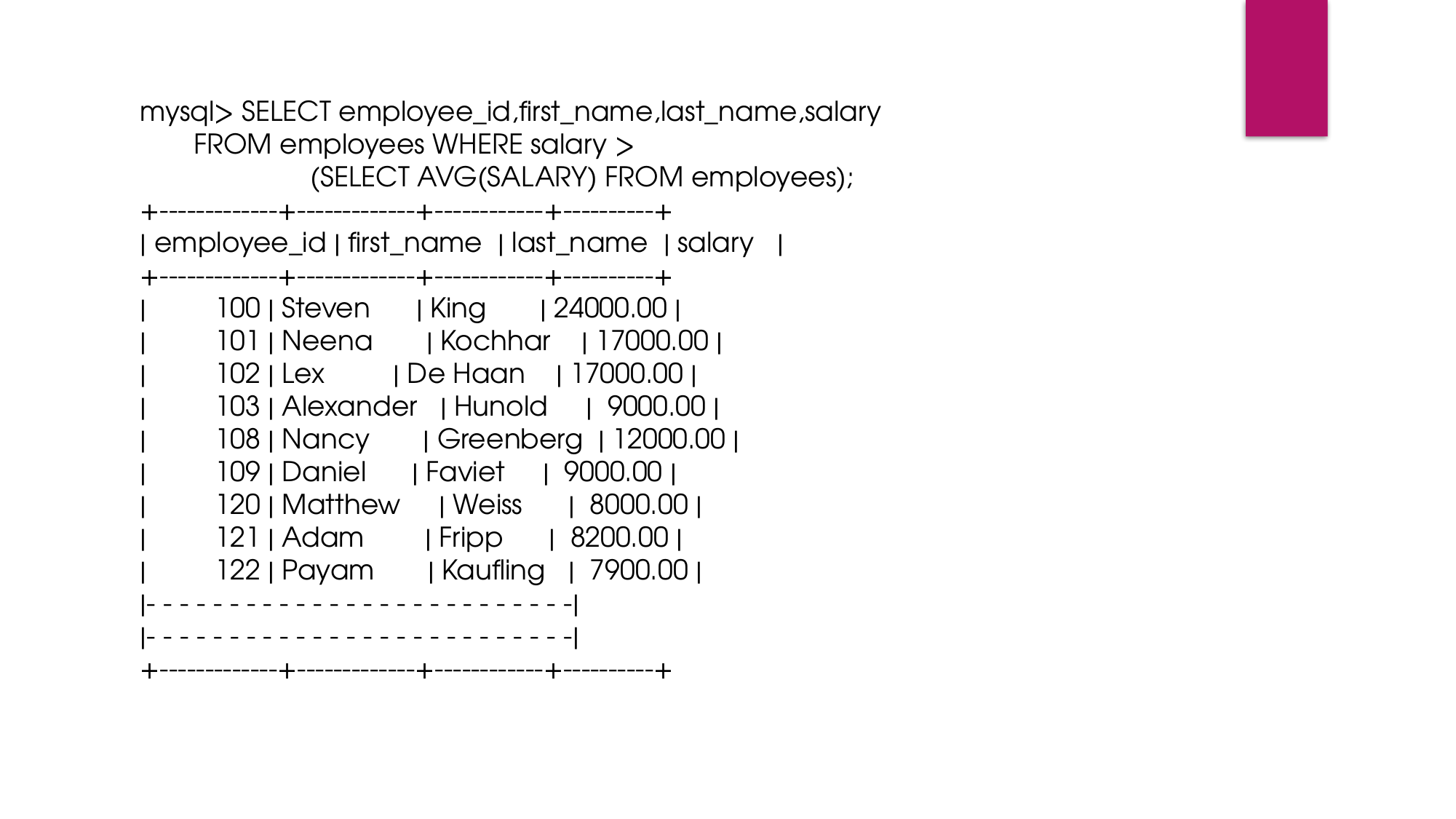

mysql> SELECT employee_id,first_name,last_name,salary
       FROM employees WHERE salary >
	        (SELECT AVG(SALARY) FROM employees);
+-------------+-------------+------------+----------+
| employee_id | first_name  | last_name  | salary   |
+-------------+-------------+------------+----------+
|         100 | Steven      | King       | 24000.00 |
|         101 | Neena       | Kochhar    | 17000.00 |
|         102 | Lex         | De Haan    | 17000.00 |
|         103 | Alexander   | Hunold     |  9000.00 |
|         108 | Nancy       | Greenberg  | 12000.00 |
|         109 | Daniel      | Faviet     |  9000.00 |
|         120 | Matthew     | Weiss      |  8000.00 |
|         121 | Adam        | Fripp      |  8200.00 |
|         122 | Payam       | Kaufling   |  7900.00 |
|- - - - - - - - - - - - - - - - - - - - - - - - - -|
|- - - - - - - - - - - - - - - - - - - - - - - - - -|
+-------------+-------------+------------+----------+